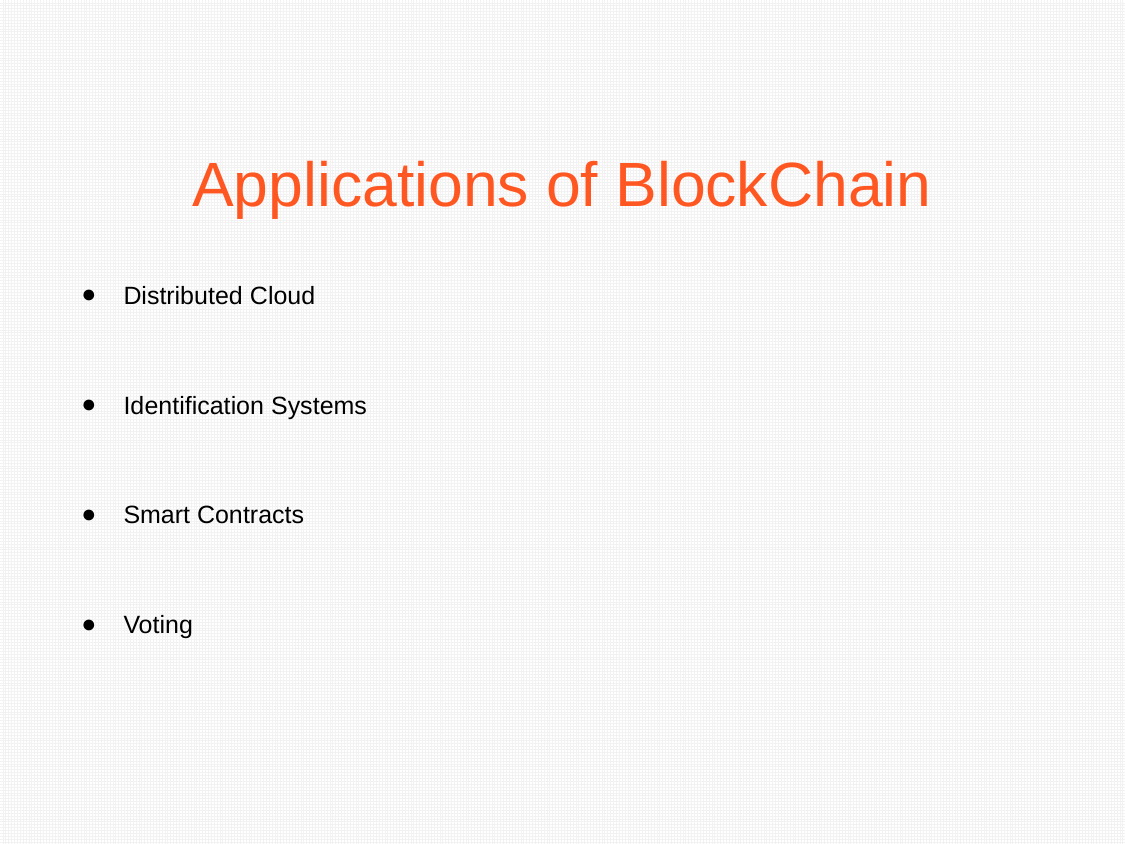

# Applications of BlockChain
Distributed Cloud

Identification Systems

Smart Contracts

Voting